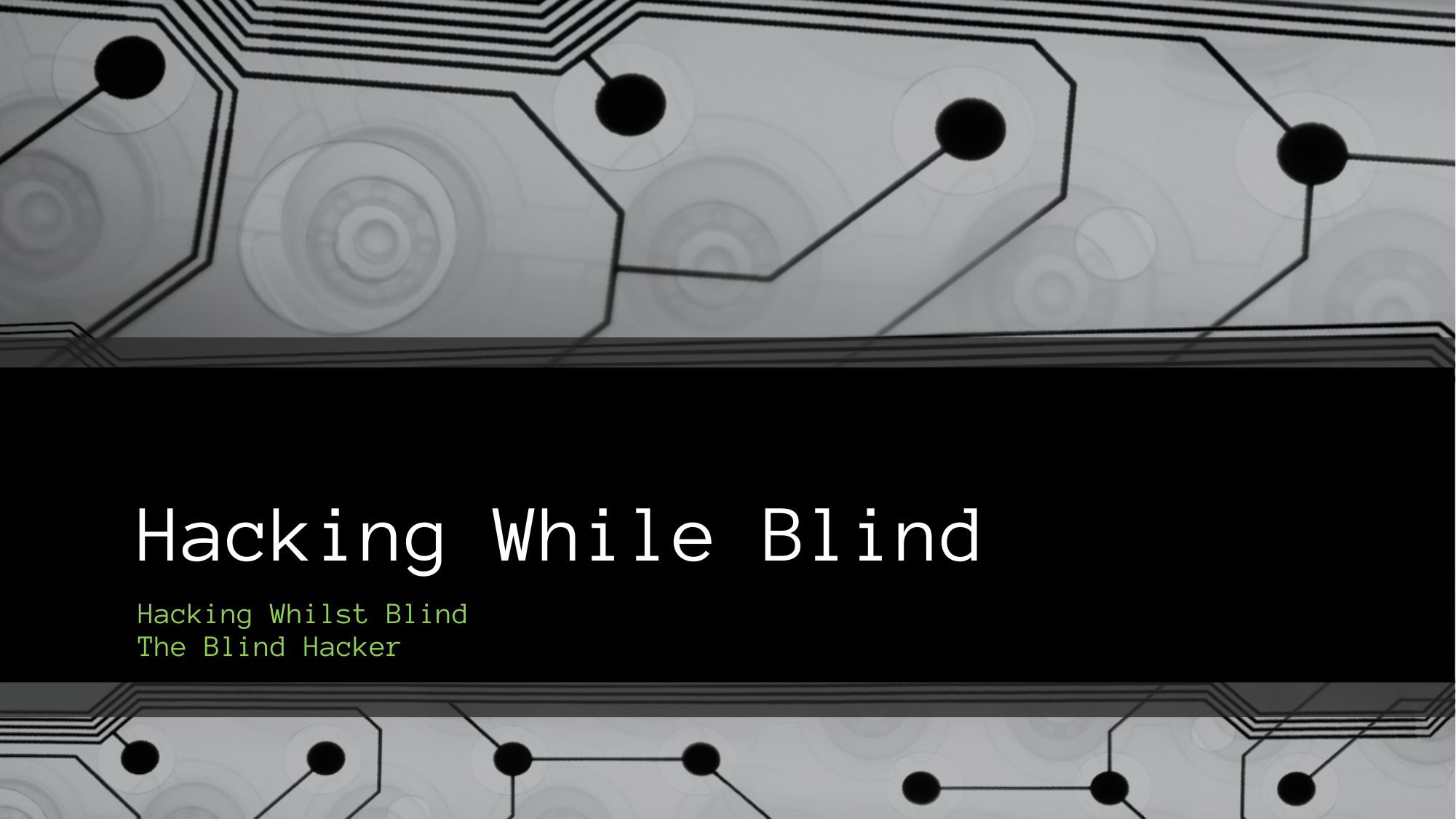

# Hacking While Blind
Hacking Whilst Blind
The Blind Hacker